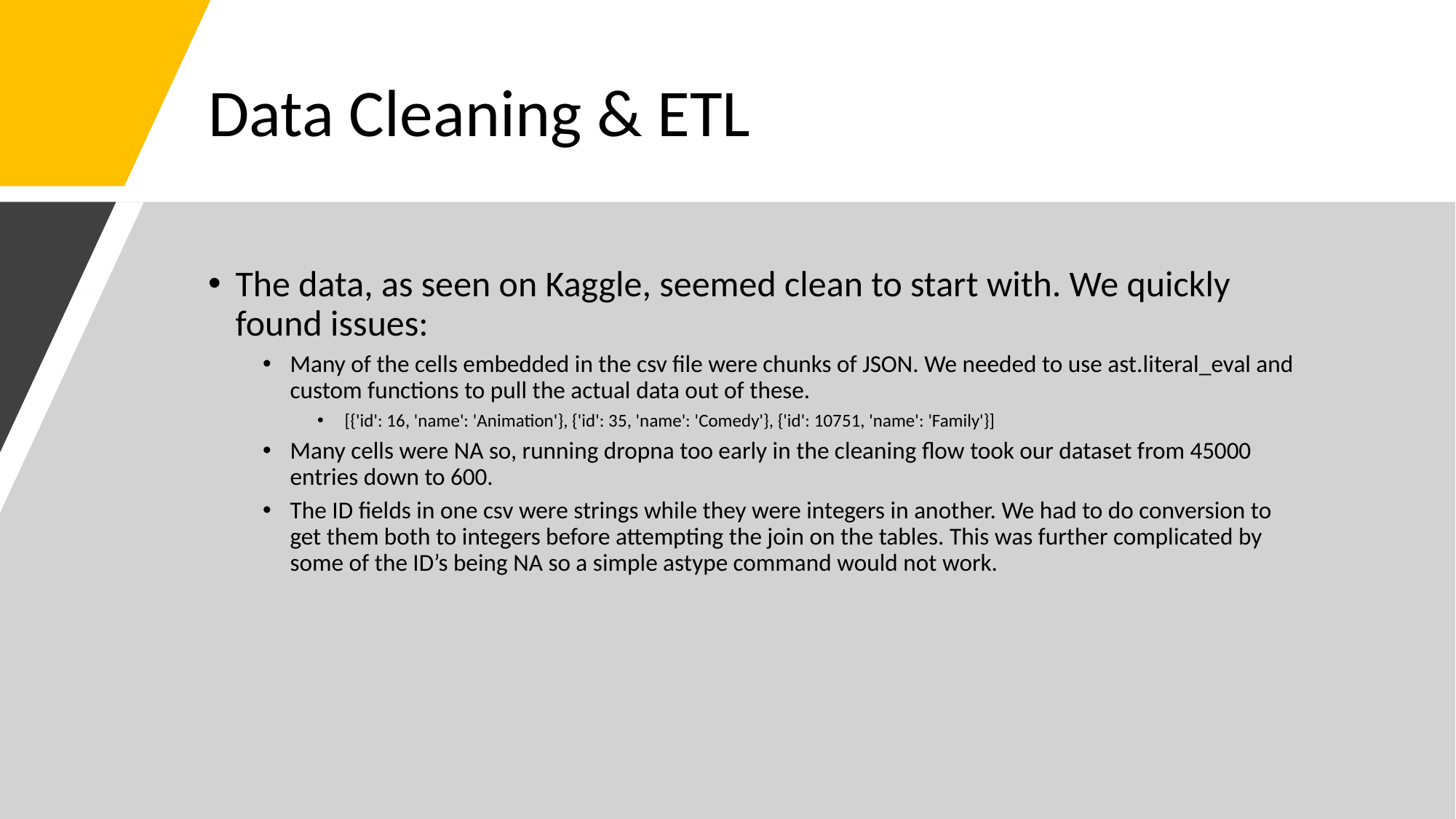

# Data Cleaning & ETL

The data, as seen on Kaggle, seemed clean to start with. We quickly found issues:
Many of the cells embedded in the csv file were chunks of JSON. We needed to use ast.literal_eval and custom functions to pull the actual data out of these.
[{'id': 16, 'name': 'Animation'}, {'id': 35, 'name': 'Comedy'}, {'id': 10751, 'name': 'Family'}]
Many cells were NA so, running dropna too early in the cleaning flow took our dataset from 45000 entries down to 600.
The ID fields in one csv were strings while they were integers in another. We had to do conversion to get them both to integers before attempting the join on the tables. This was further complicated by some of the ID’s being NA so a simple astype command would not work.